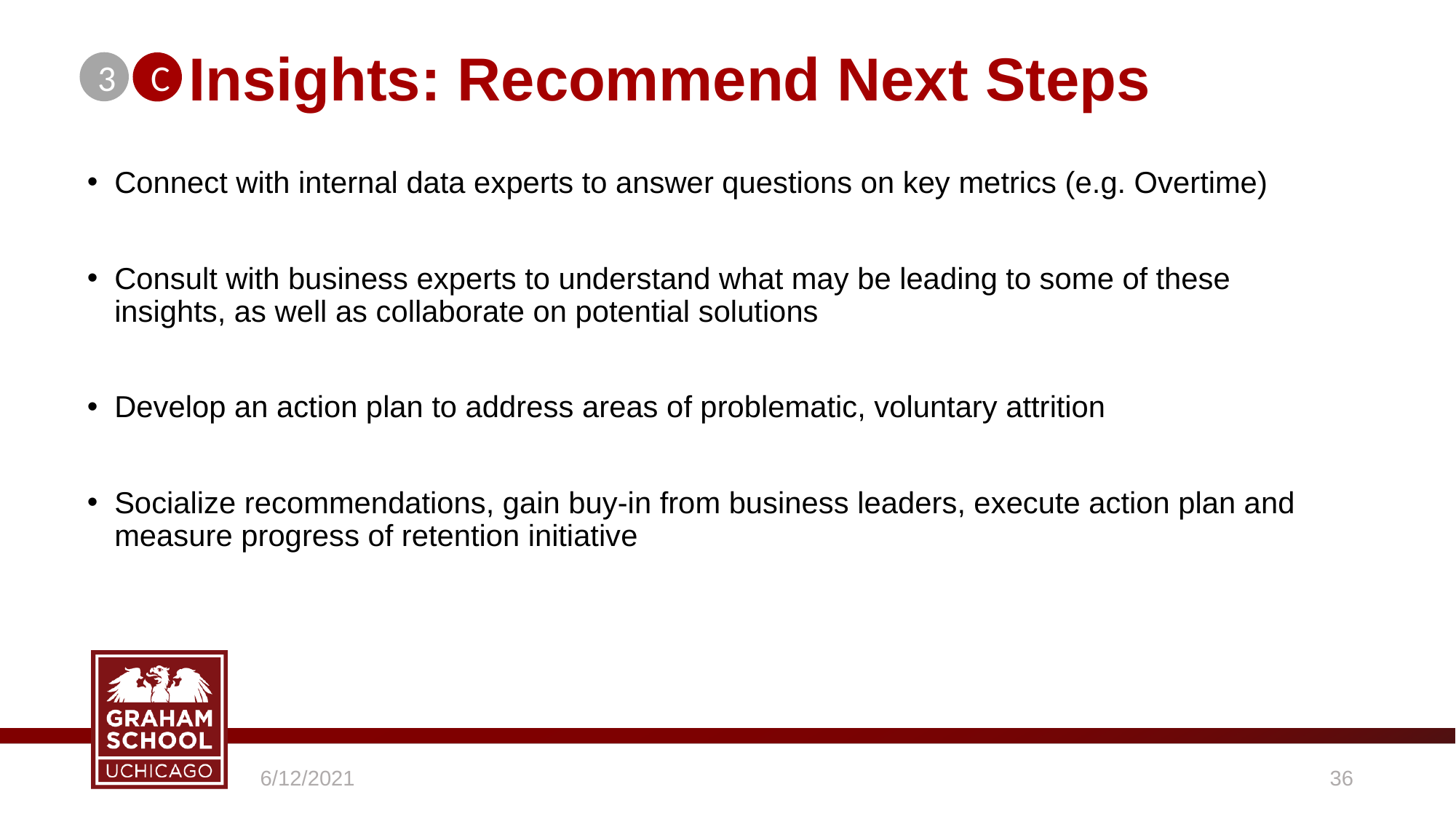

# Insights: Recommend Next Steps
3
C
Connect with internal data experts to answer questions on key metrics (e.g. Overtime)

Consult with business experts to understand what may be leading to some of these insights, as well as collaborate on potential solutions

Develop an action plan to address areas of problematic, voluntary attrition

Socialize recommendations, gain buy-in from business leaders, execute action plan and measure progress of retention initiative

6/12/2021
36